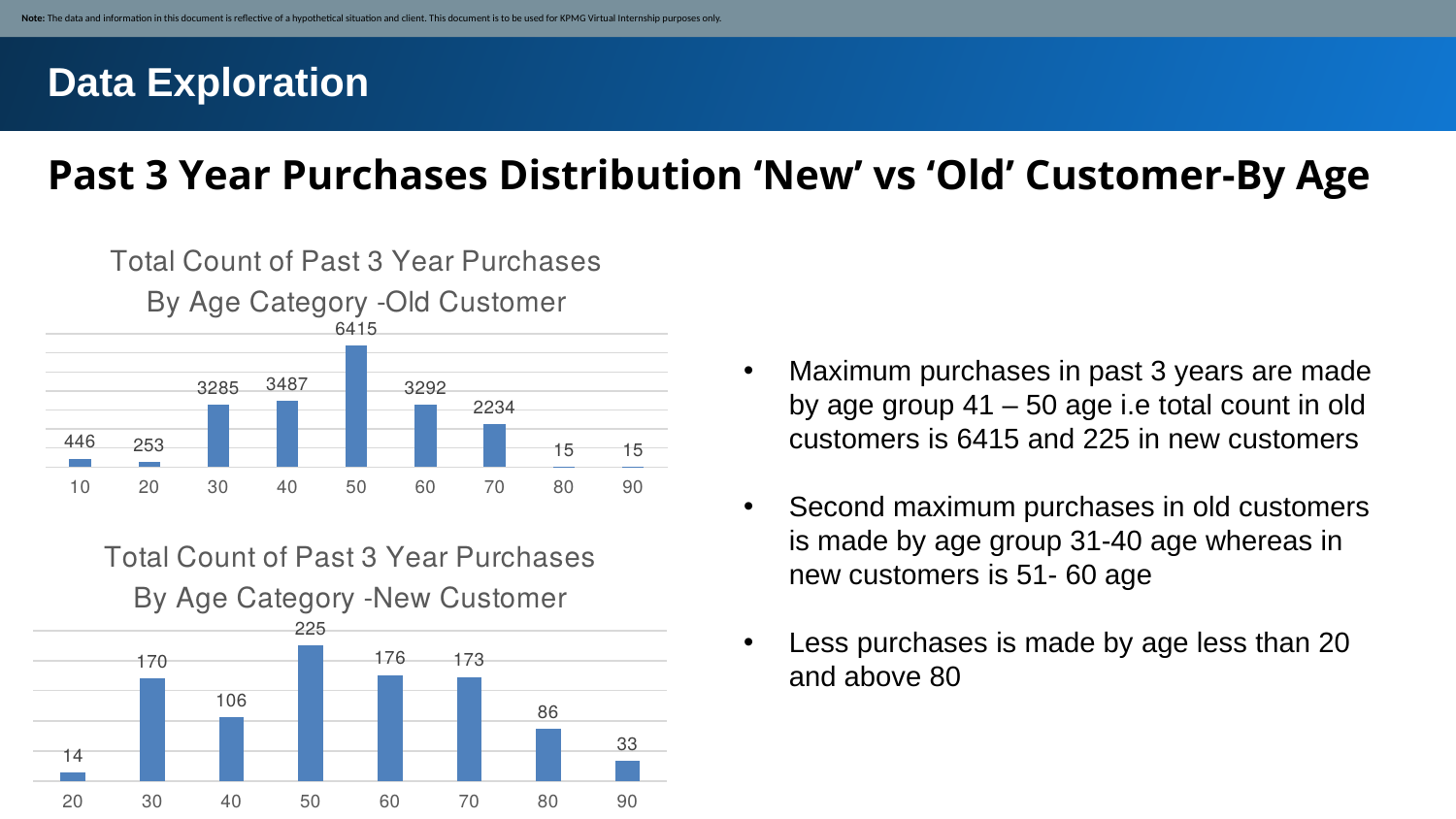

Note: The data and information in this document is reflective of a hypothetical situation and client. This document is to be used for KPMG Virtual Internship purposes only.
Data Exploration
Past 3 Year Purchases Distribution ‘New’ vs ‘Old’ Customer-By Age

### Chart: Total Count of Past 3 Year Purchases By Age Category -Old Customer

| Category | Total |
|---|---|
| 10 | 446.0 |
| 20 | 253.0 |
| 30 | 3285.0 |
| 40 | 3487.0 |
| 50 | 6415.0 |
| 60 | 3292.0 |
| 70 | 2234.0 |
| 80 | 15.0 |
| 90 | 15.0 |
Maximum purchases in past 3 years are made by age group 41 – 50 age i.e total count in old customers is 6415 and 225 in new customers

Second maximum purchases in old customers is made by age group 31-40 age whereas in new customers is 51- 60 age

Less purchases is made by age less than 20 and above 80

### Chart: Total Count of Past 3 Year Purchases By Age Category -New Customer

| Category | Total |
|---|---|
| 20 | 14.0 |
| 30 | 170.0 |
| 40 | 106.0 |
| 50 | 225.0 |
| 60 | 176.0 |
| 70 | 173.0 |
| 80 | 86.0 |
| 90 | 33.0 |